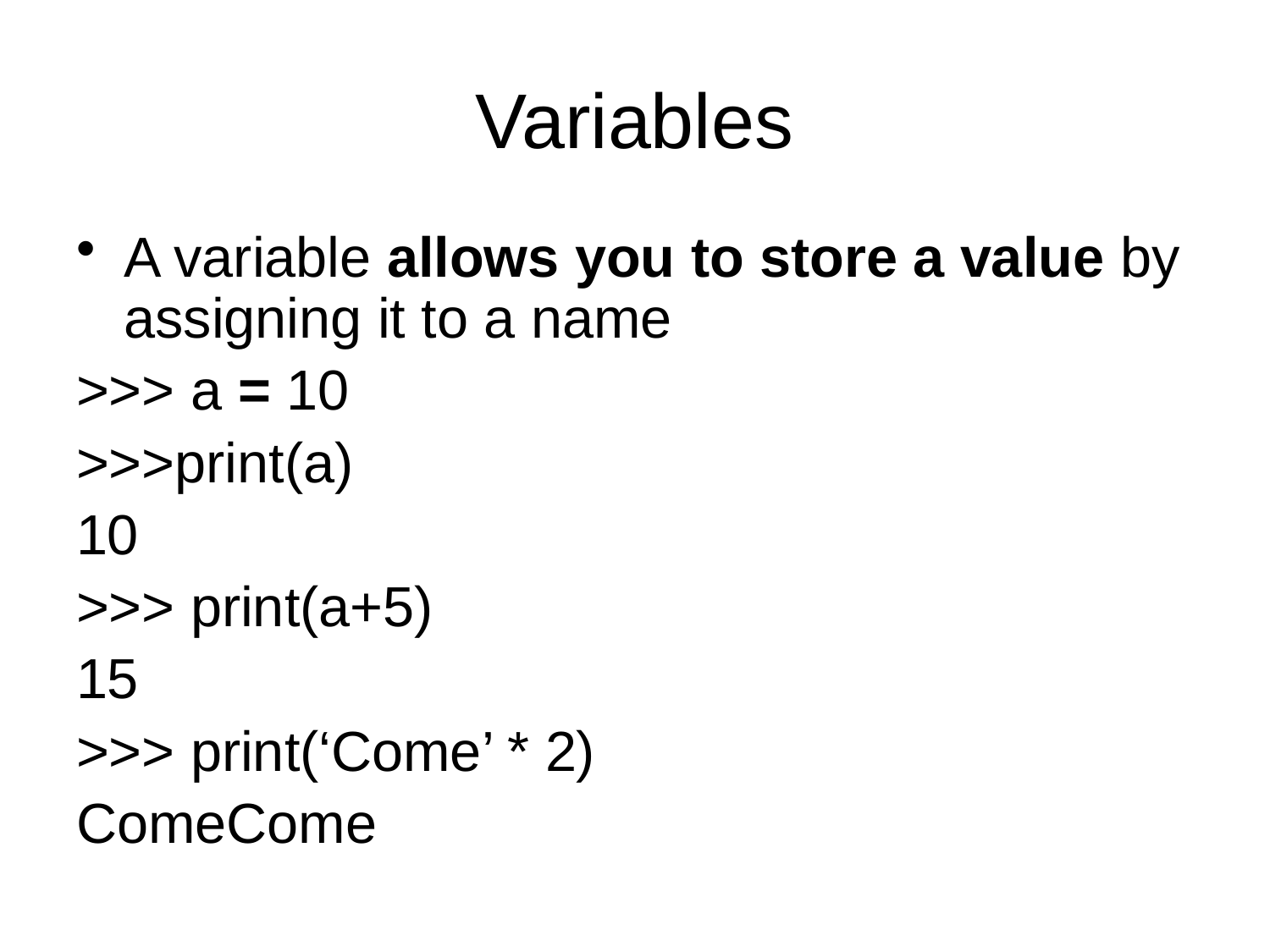

# Variables
A variable allows you to store a value by assigning it to a name
>>> a = 10
>>>print(a)
10
>>> print(a+5)
15
>>> print(‘Come’ * 2)
ComeCome